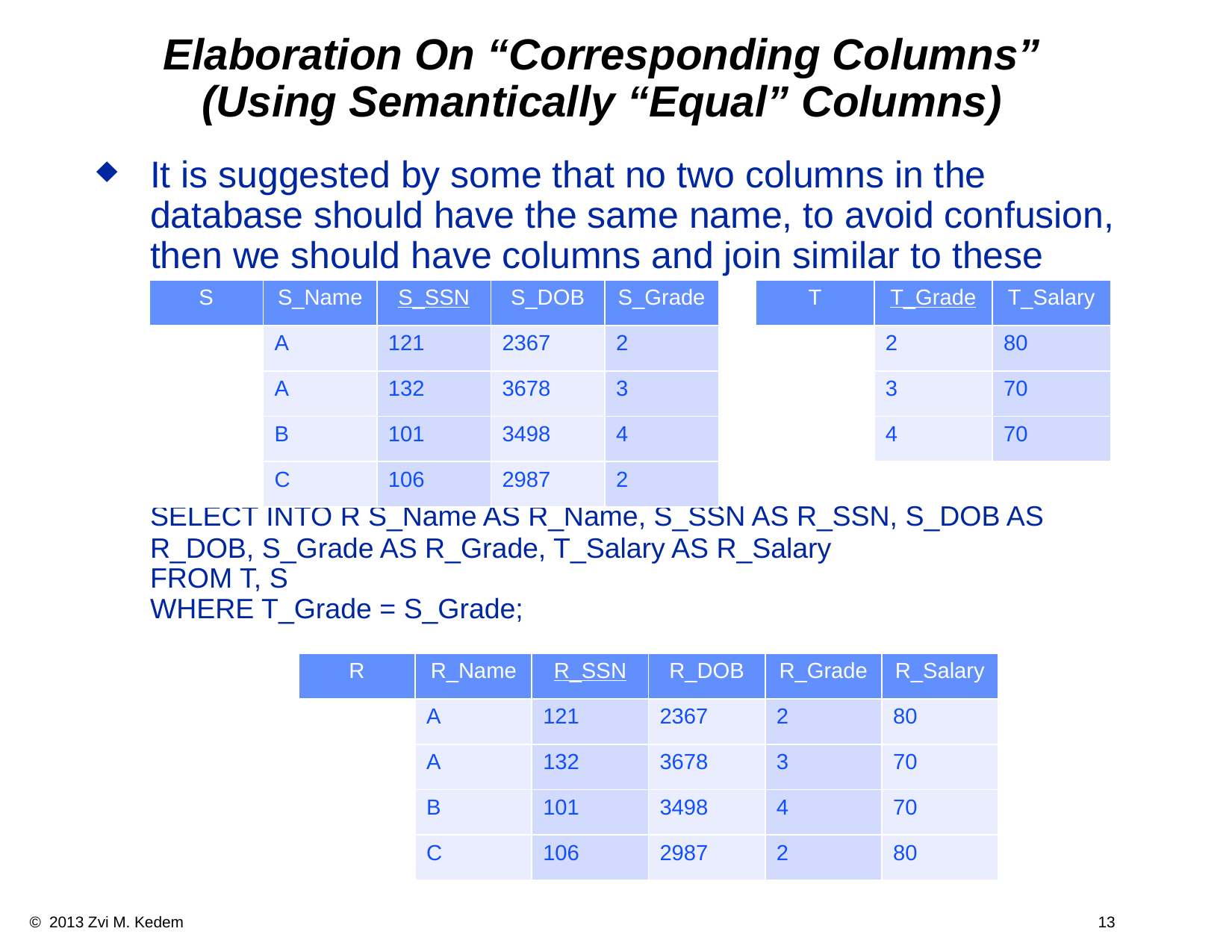

# Elaboration On “Corresponding Columns” (Using Semantically “Equal” Columns)
It is suggested by some that no two columns in the database should have the same name, to avoid confusion, then we should have columns and join similar to these

	SELECT INTO R S_Name AS R_Name, S_SSN AS R_SSN, S_DOB AS R_DOB, S_Grade AS R_Grade, T_Salary AS R_Salary
FROM T, S
WHERE T_Grade = S_Grade;

| S | S\_Name | S\_SSN | S\_DOB | S\_Grade |
| --- | --- | --- | --- | --- |
|  | A | 121 | 2367 | 2 |
|  | A | 132 | 3678 | 3 |
|  | B | 101 | 3498 | 4 |
|  | C | 106 | 2987 | 2 |
| T | T\_Grade | T\_Salary |
| --- | --- | --- |
|  | 2 | 80 |
|  | 3 | 70 |
|  | 4 | 70 |
| R | R\_Name | R\_SSN | R\_DOB | R\_Grade | R\_Salary |
| --- | --- | --- | --- | --- | --- |
|  | A | 121 | 2367 | 2 | 80 |
|  | A | 132 | 3678 | 3 | 70 |
|  | B | 101 | 3498 | 4 | 70 |
|  | C | 106 | 2987 | 2 | 80 |